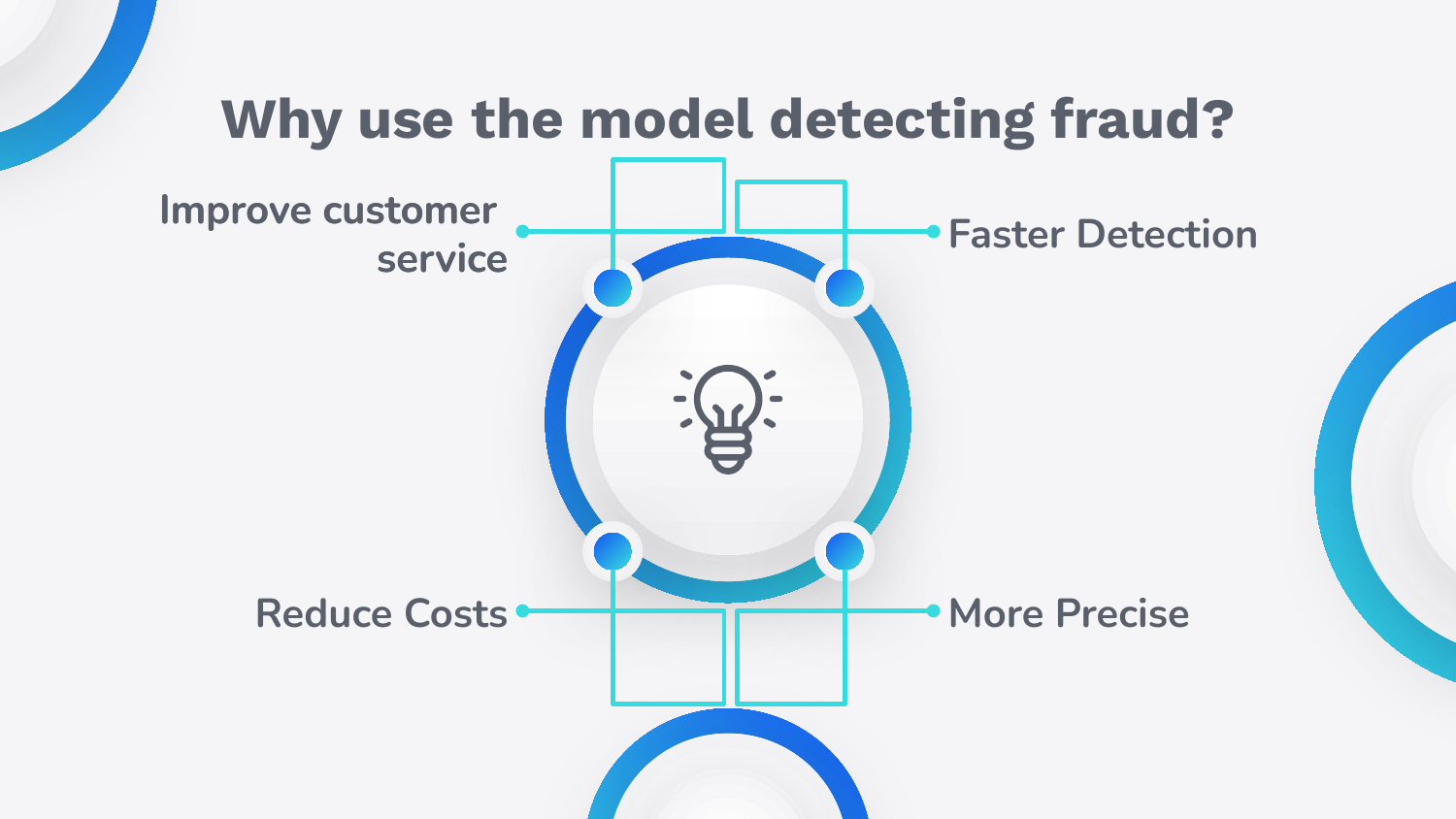

# Why use the model detecting fraud?
Improve customer
service
Improve customer
service
Faster Detection

More Precise
Reduce Costs